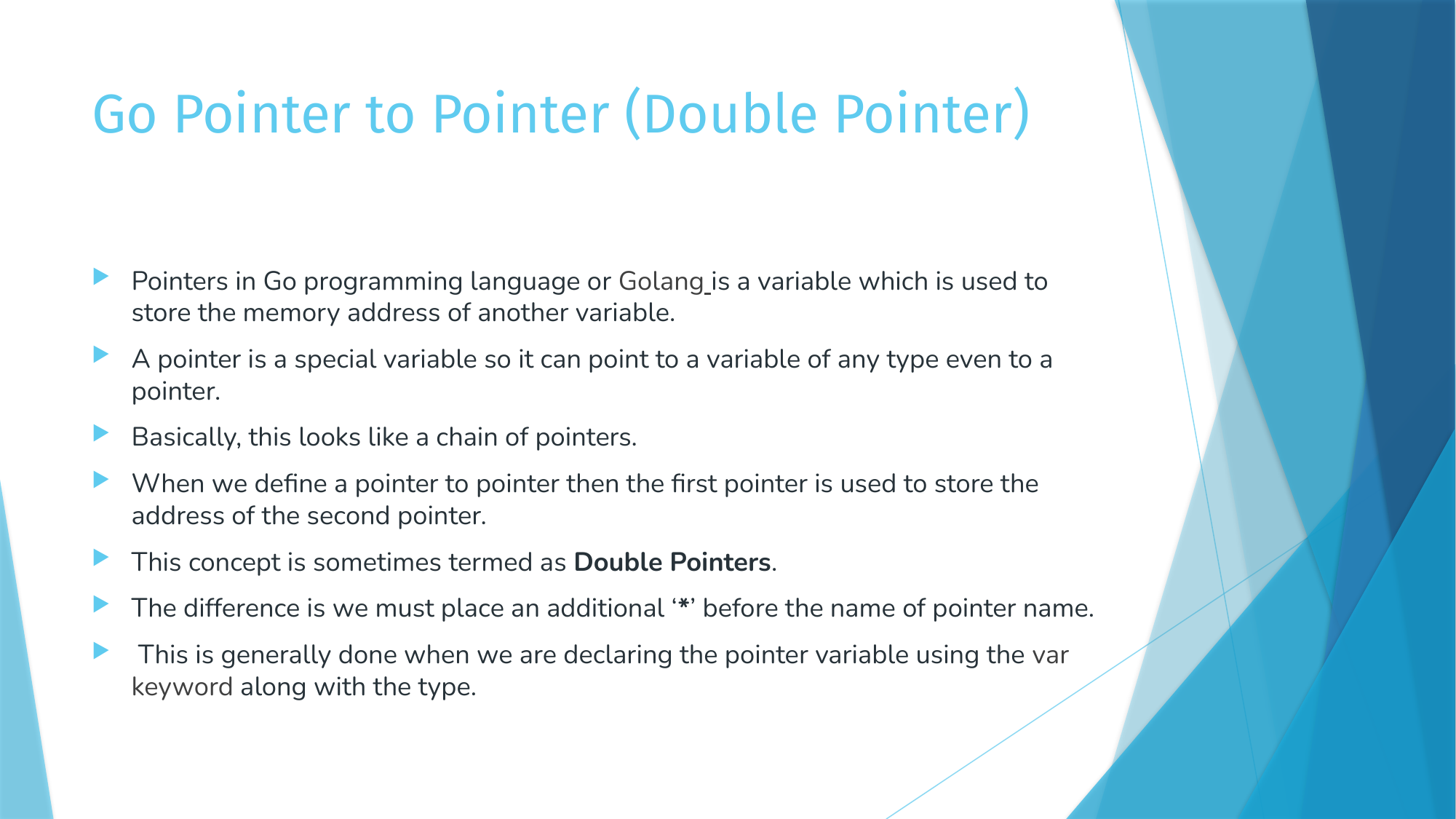

# Go Pointer to Pointer (Double Pointer)
Pointers in Go programming language or Golang is a variable which is used to store the memory address of another variable.
A pointer is a special variable so it can point to a variable of any type even to a pointer.
Basically, this looks like a chain of pointers.
When we define a pointer to pointer then the first pointer is used to store the address of the second pointer.
This concept is sometimes termed as Double Pointers.
The difference is we must place an additional ‘*’ before the name of pointer name.
 This is generally done when we are declaring the pointer variable using the var keyword along with the type.